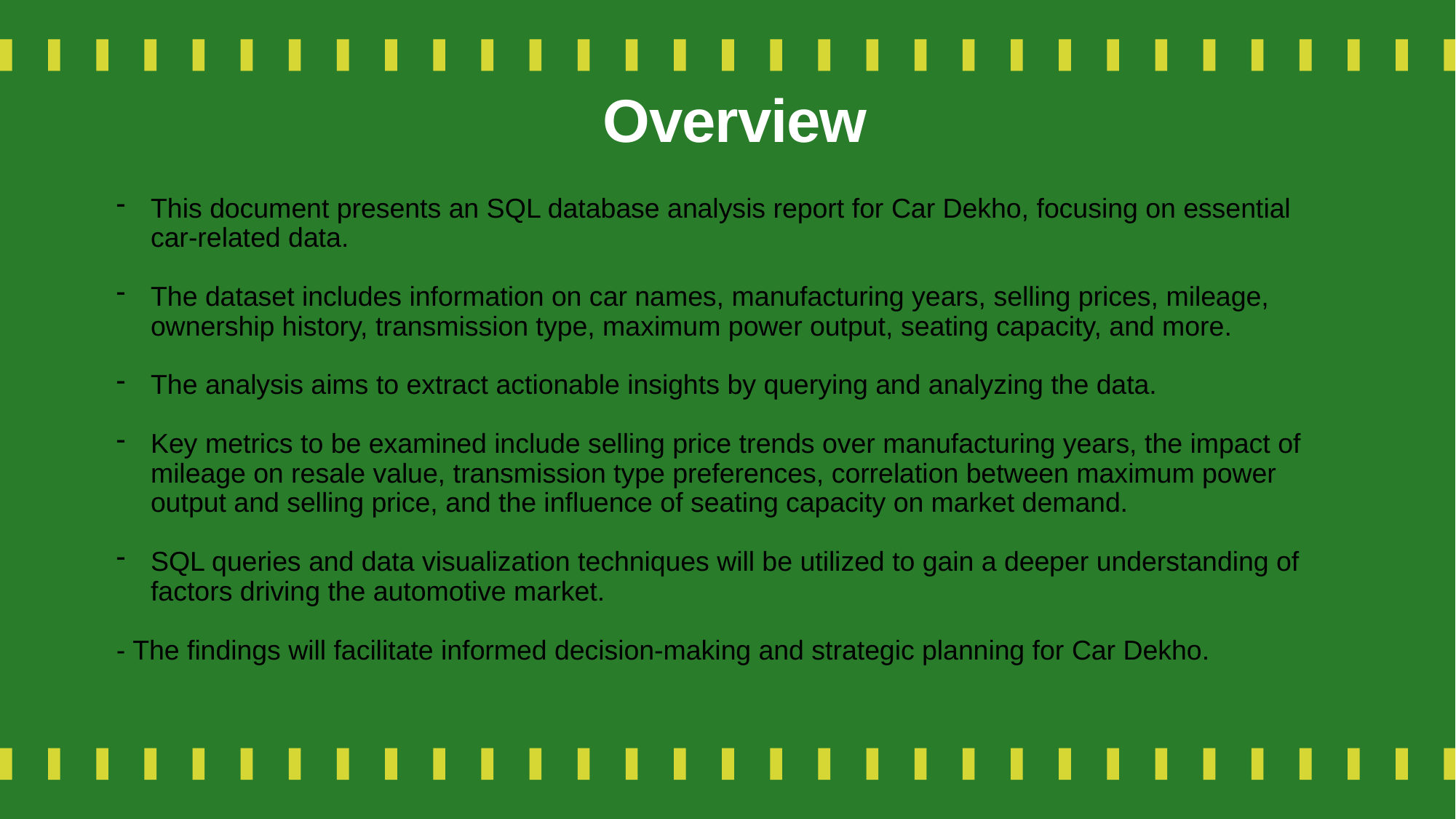

# Overview
This document presents an SQL database analysis report for Car Dekho, focusing on essential car-related data.

The dataset includes information on car names, manufacturing years, selling prices, mileage, ownership history, transmission type, maximum power output, seating capacity, and more.

The analysis aims to extract actionable insights by querying and analyzing the data.

Key metrics to be examined include selling price trends over manufacturing years, the impact of mileage on resale value, transmission type preferences, correlation between maximum power output and selling price, and the influence of seating capacity on market demand.

SQL queries and data visualization techniques will be utilized to gain a deeper understanding of factors driving the automotive market.

- The findings will facilitate informed decision-making and strategic planning for Car Dekho.